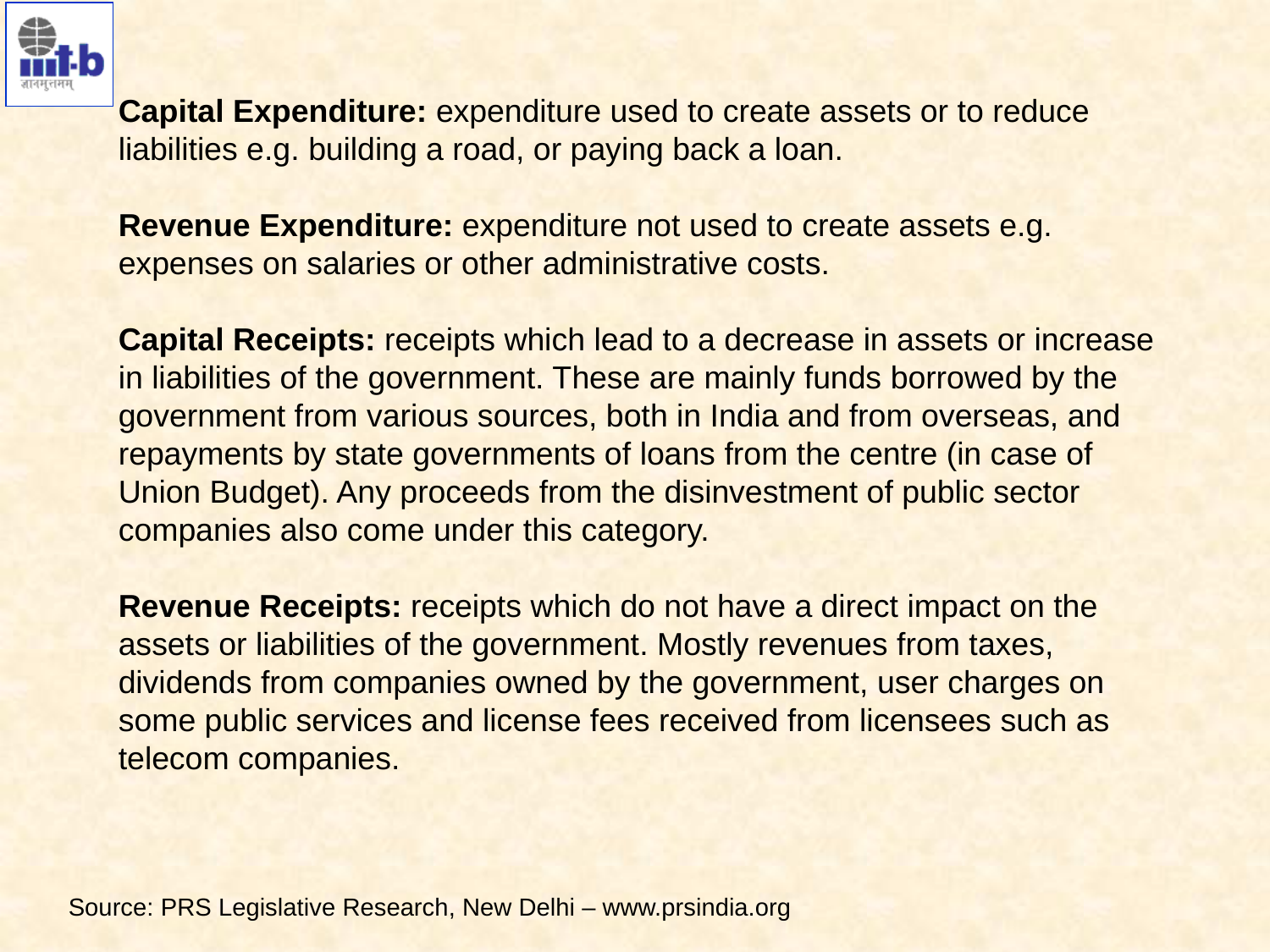

Capital Expenditure: expenditure used to create assets or to reduce liabilities e.g. building a road, or paying back a loan.

Revenue Expenditure: expenditure not used to create assets e.g. expenses on salaries or other administrative costs.

Capital Receipts: receipts which lead to a decrease in assets or increase in liabilities of the government. These are mainly funds borrowed by the government from various sources, both in India and from overseas, and repayments by state governments of loans from the centre (in case of Union Budget). Any proceeds from the disinvestment of public sector companies also come under this category.

Revenue Receipts: receipts which do not have a direct impact on the assets or liabilities of the government. Mostly revenues from taxes, dividends from companies owned by the government, user charges on some public services and license fees received from licensees such as telecom companies.

Source: PRS Legislative Research, New Delhi – www.prsindia.org